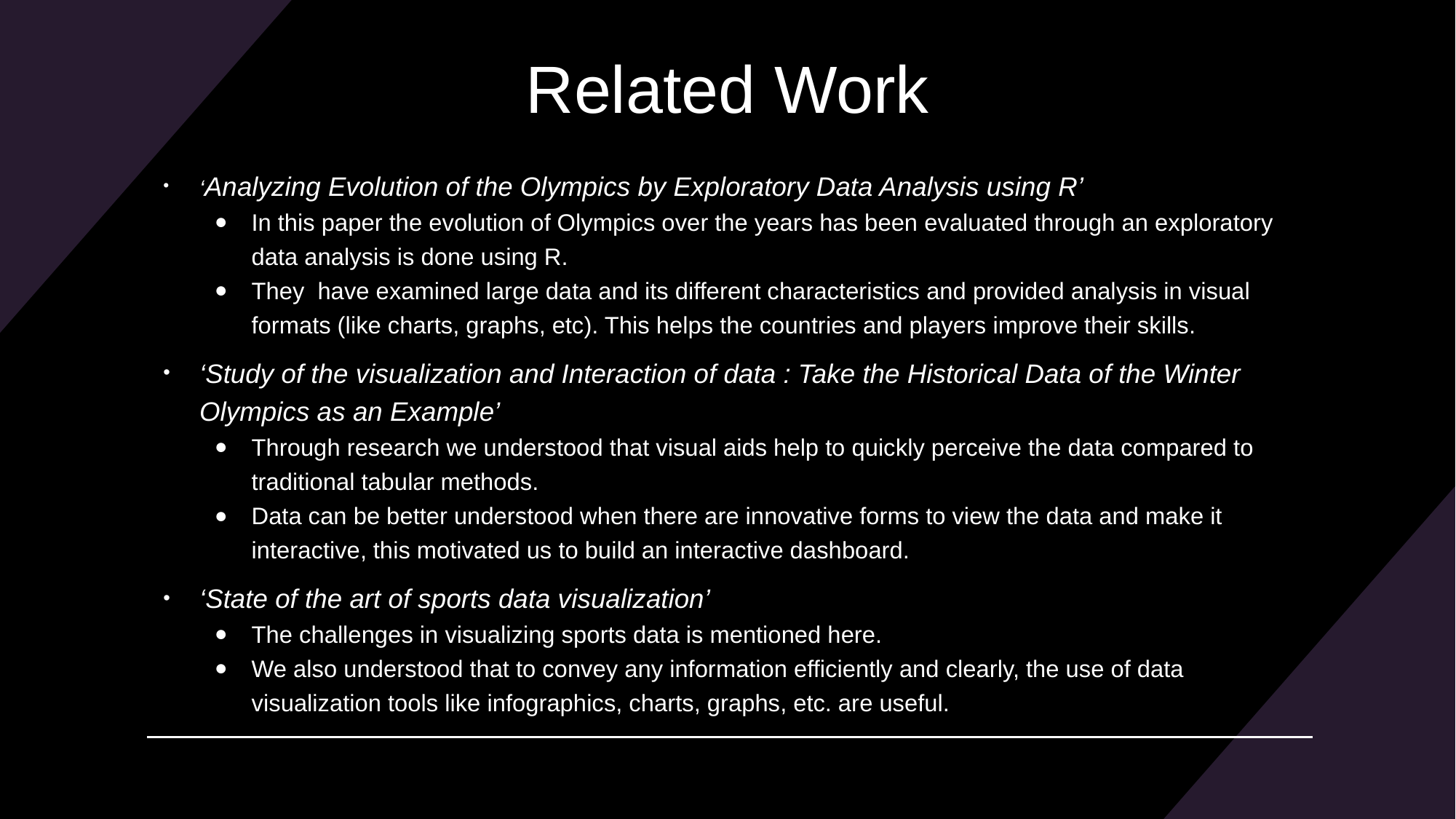

# Related Work
‘Analyzing Evolution of the Olympics by Exploratory Data Analysis using R’
In this paper the evolution of Olympics over the years has been evaluated through an exploratory data analysis is done using R.
They  have examined large data and its different characteristics and provided analysis in visual formats (like charts, graphs, etc). This helps the countries and players improve their skills.
‘Study of the visualization and Interaction of data : Take the Historical Data of the Winter Olympics as an Example’
Through research we understood that visual aids help to quickly perceive the data compared to traditional tabular methods.
Data can be better understood when there are innovative forms to view the data and make it interactive, this motivated us to build an interactive dashboard.
‘State of the art of sports data visualization’
The challenges in visualizing sports data is mentioned here.
We also understood that to convey any information efficiently and clearly, the use of data visualization tools like infographics, charts, graphs, etc. are useful.